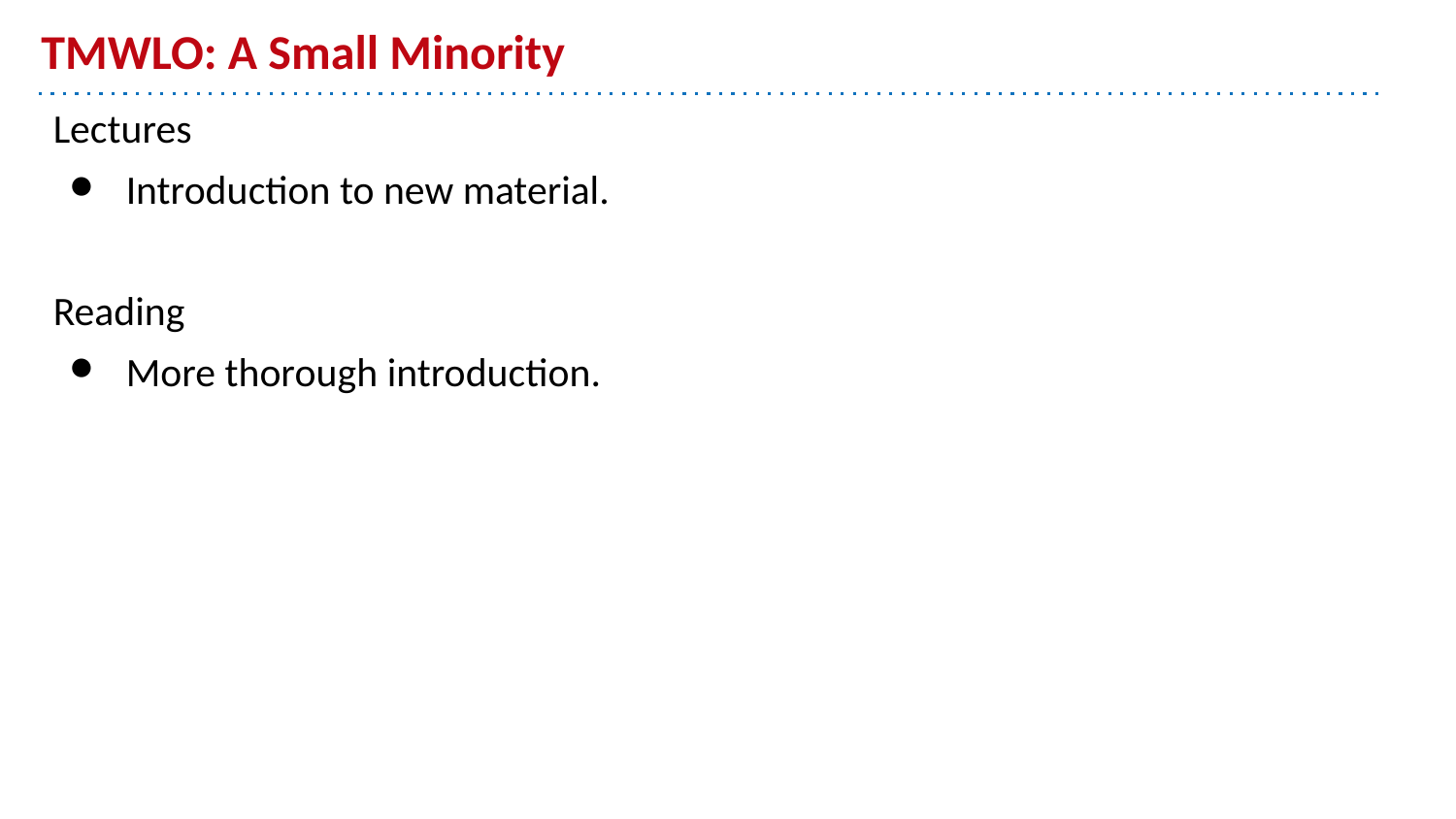

# TMWLO: A Small Minority
Lectures
Introduction to new material.

Reading
More thorough introduction.